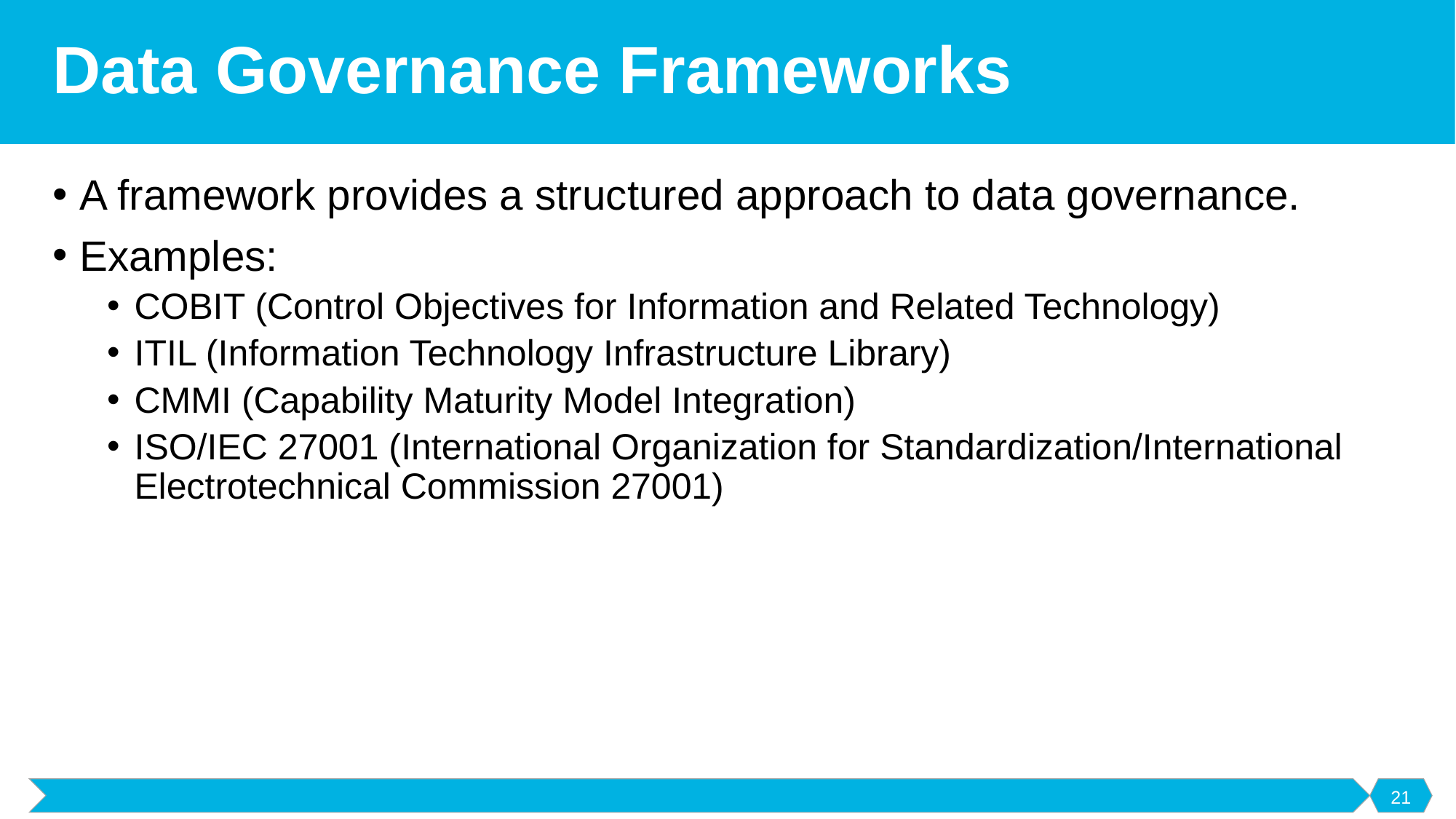

# Data Governance Frameworks
A framework provides a structured approach to data governance.
Examples:
COBIT (Control Objectives for Information and Related Technology)
ITIL (Information Technology Infrastructure Library)
CMMI (Capability Maturity Model Integration)
ISO/IEC 27001 (International Organization for Standardization/International Electrotechnical Commission 27001)
21